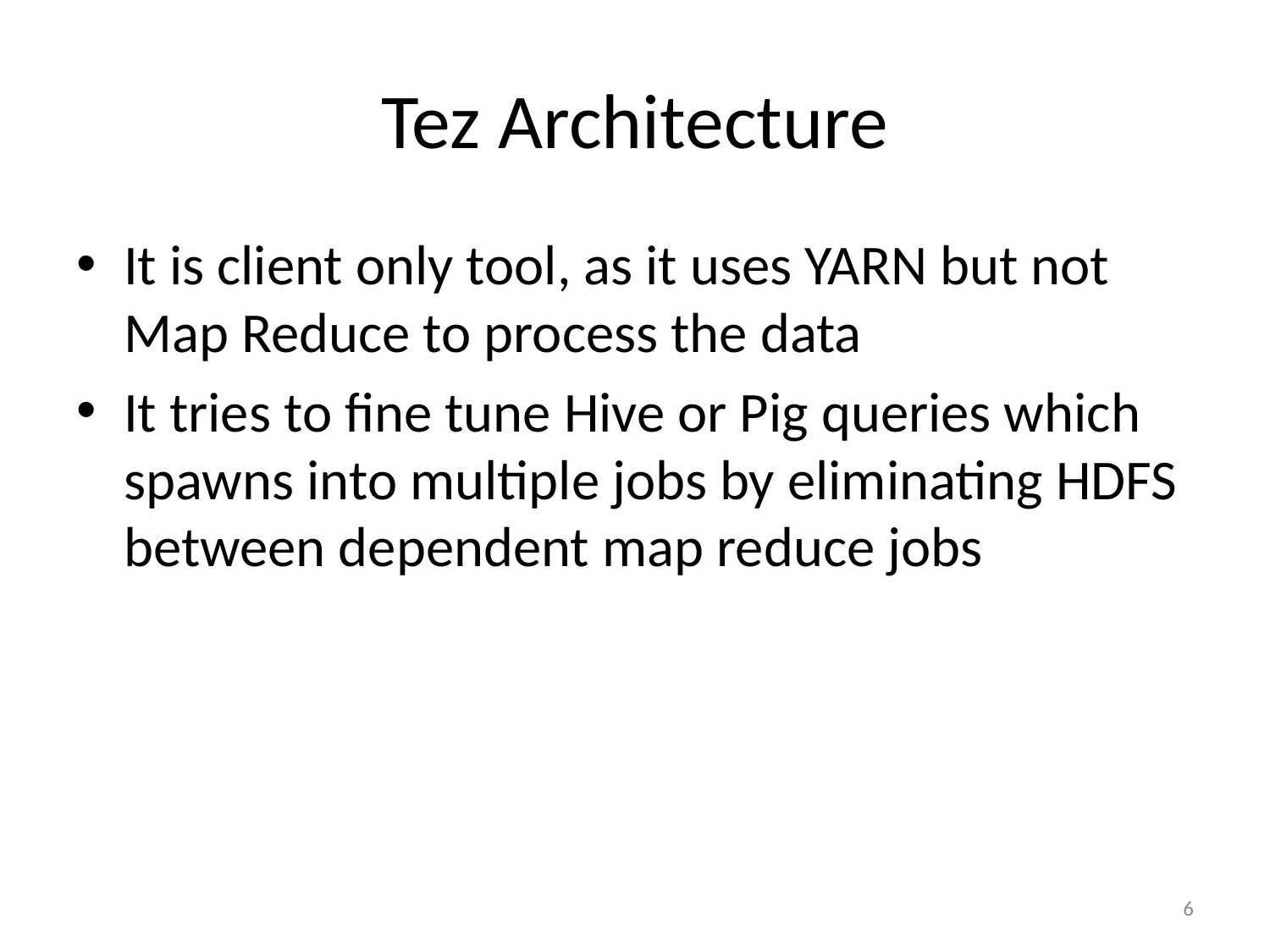

# Tez Architecture
It is client only tool, as it uses YARN but not Map Reduce to process the data
It tries to fine tune Hive or Pig queries which spawns into multiple jobs by eliminating HDFS between dependent map reduce jobs
6